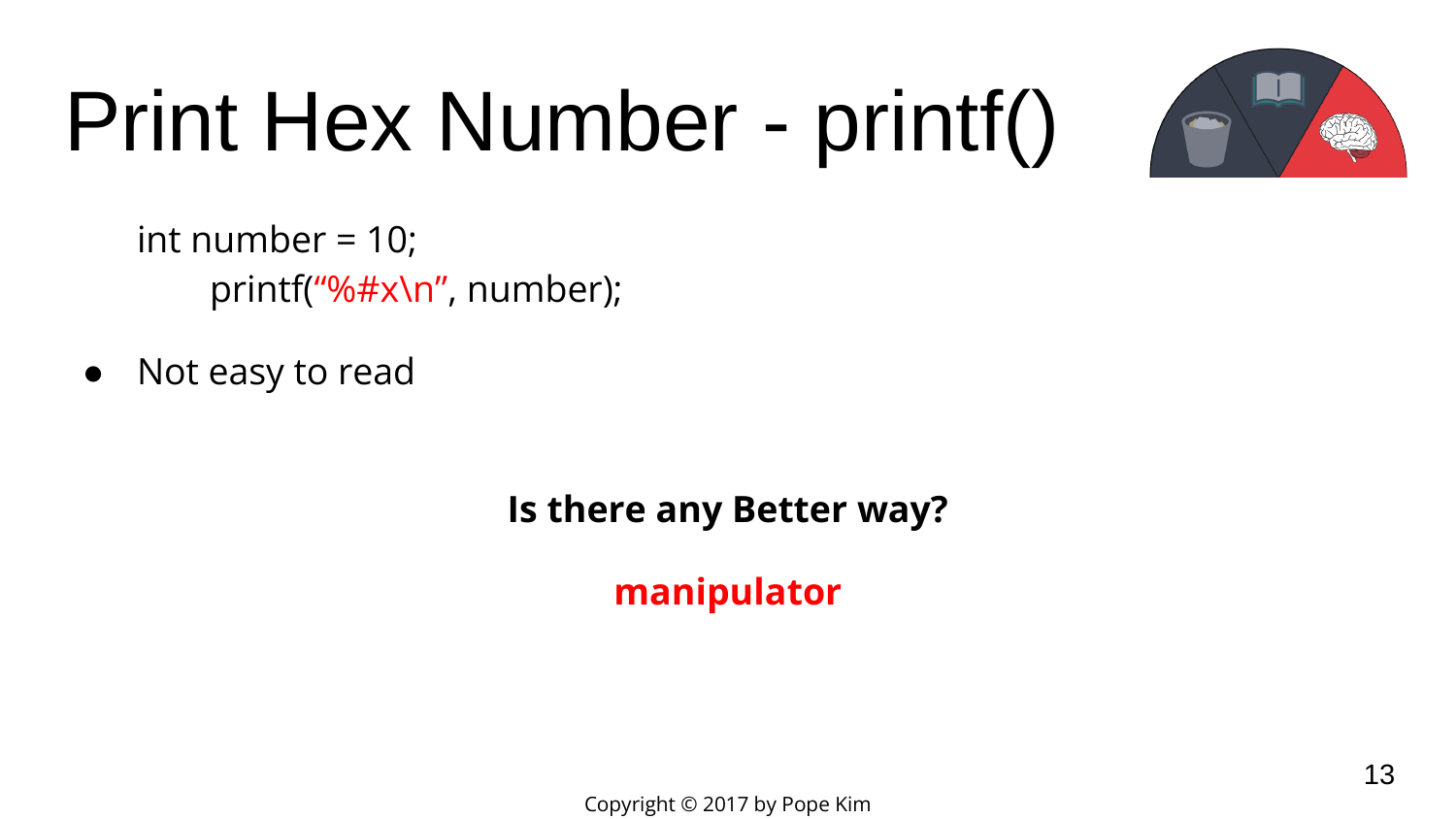

# Print Hex Number - printf()
int number = 10;
	printf(“%#x\n”, number);
Not easy to read

Is there any Better way?
manipulator
13